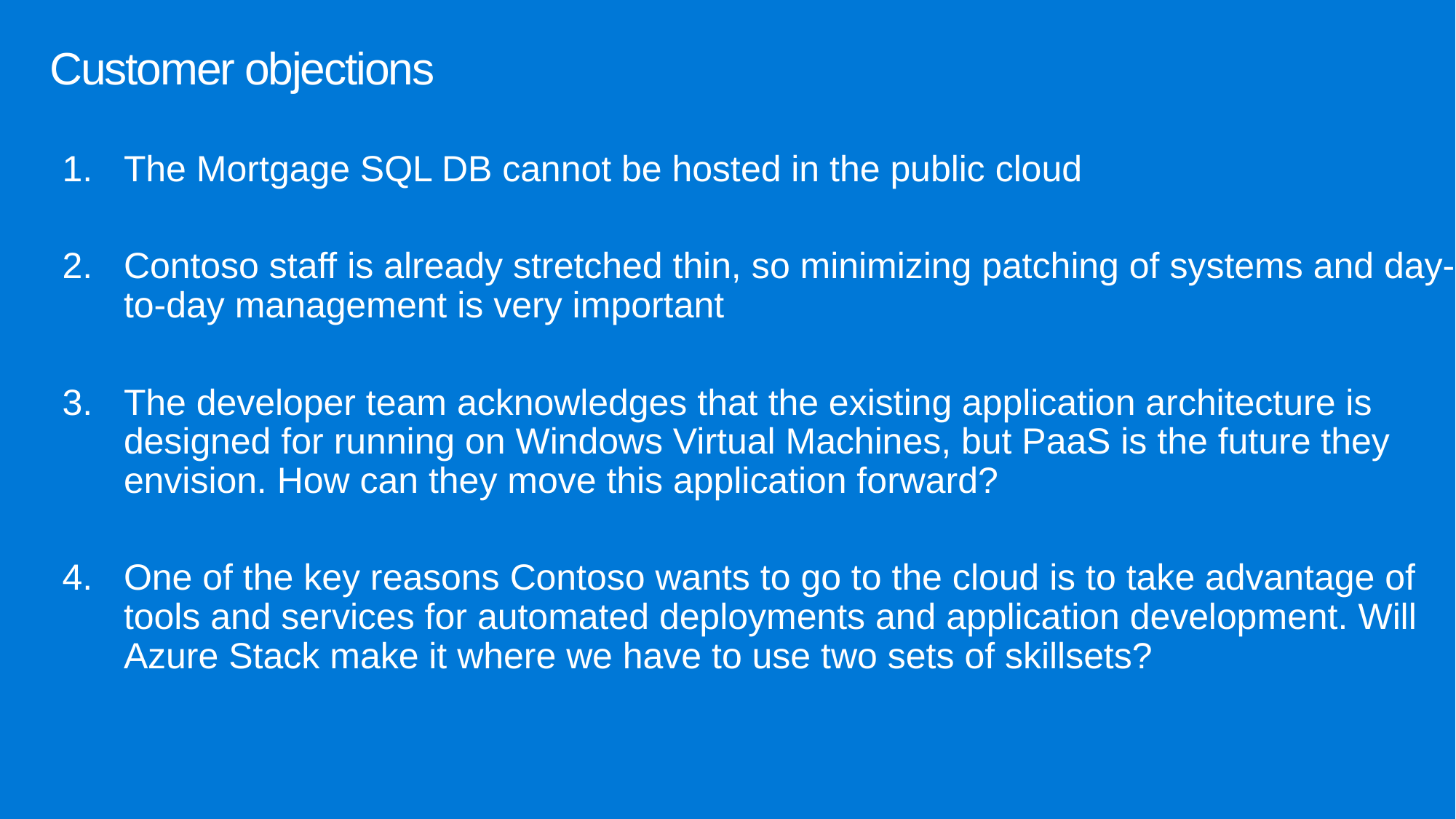

# Customer objections
The Mortgage SQL DB cannot be hosted in the public cloud

Contoso staff is already stretched thin, so minimizing patching of systems and day-to-day management is very important

The developer team acknowledges that the existing application architecture is designed for running on Windows Virtual Machines, but PaaS is the future they envision. How can they move this application forward?

One of the key reasons Contoso wants to go to the cloud is to take advantage of tools and services for automated deployments and application development. Will Azure Stack make it where we have to use two sets of skillsets?